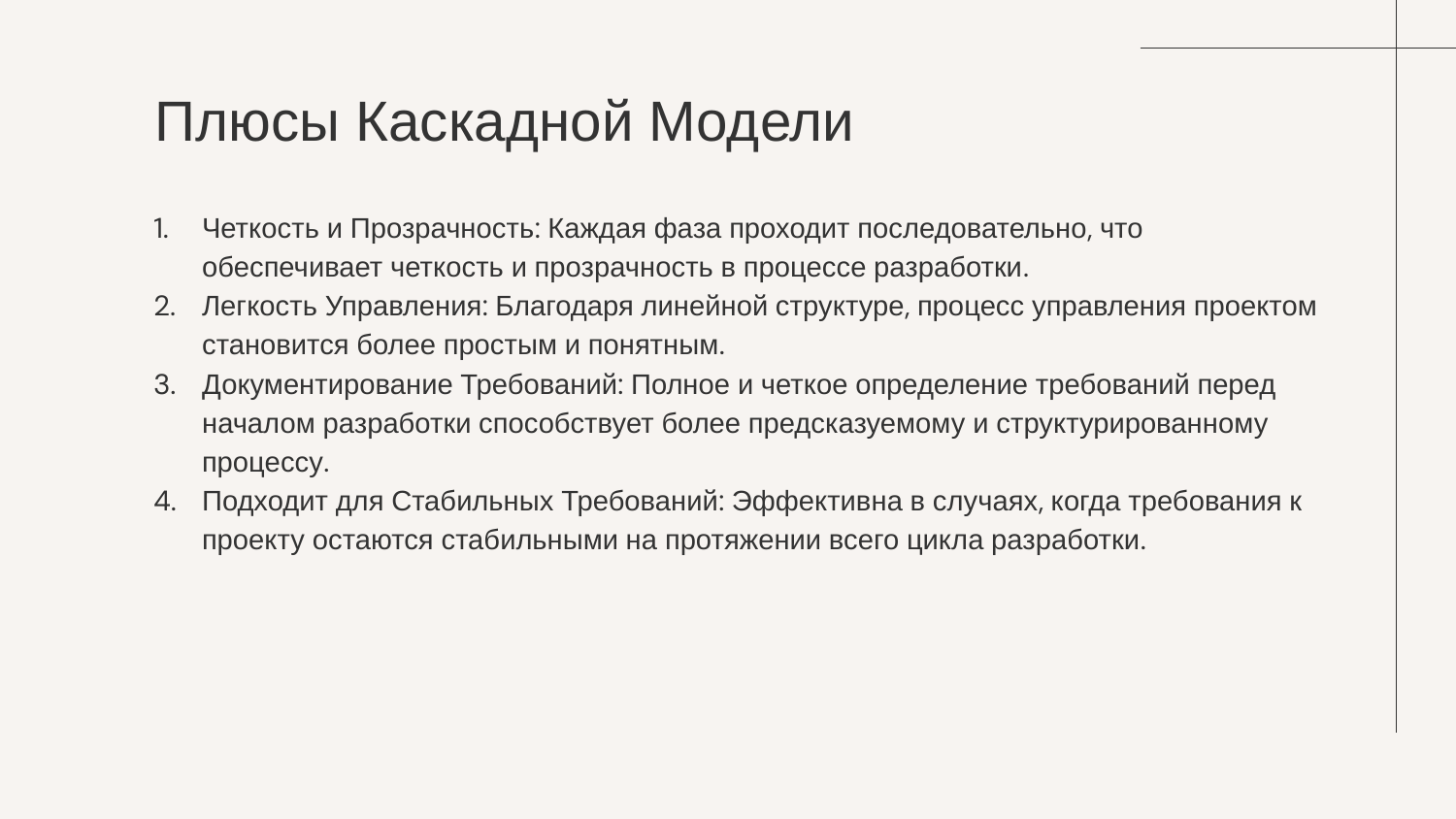

# Плюсы Каскадной Модели
Четкость и Прозрачность: Каждая фаза проходит последовательно, что обеспечивает четкость и прозрачность в процессе разработки.
Легкость Управления: Благодаря линейной структуре, процесс управления проектом становится более простым и понятным.
Документирование Требований: Полное и четкое определение требований перед началом разработки способствует более предсказуемому и структурированному процессу.
Подходит для Стабильных Требований: Эффективна в случаях, когда требования к проекту остаются стабильными на протяжении всего цикла разработки.